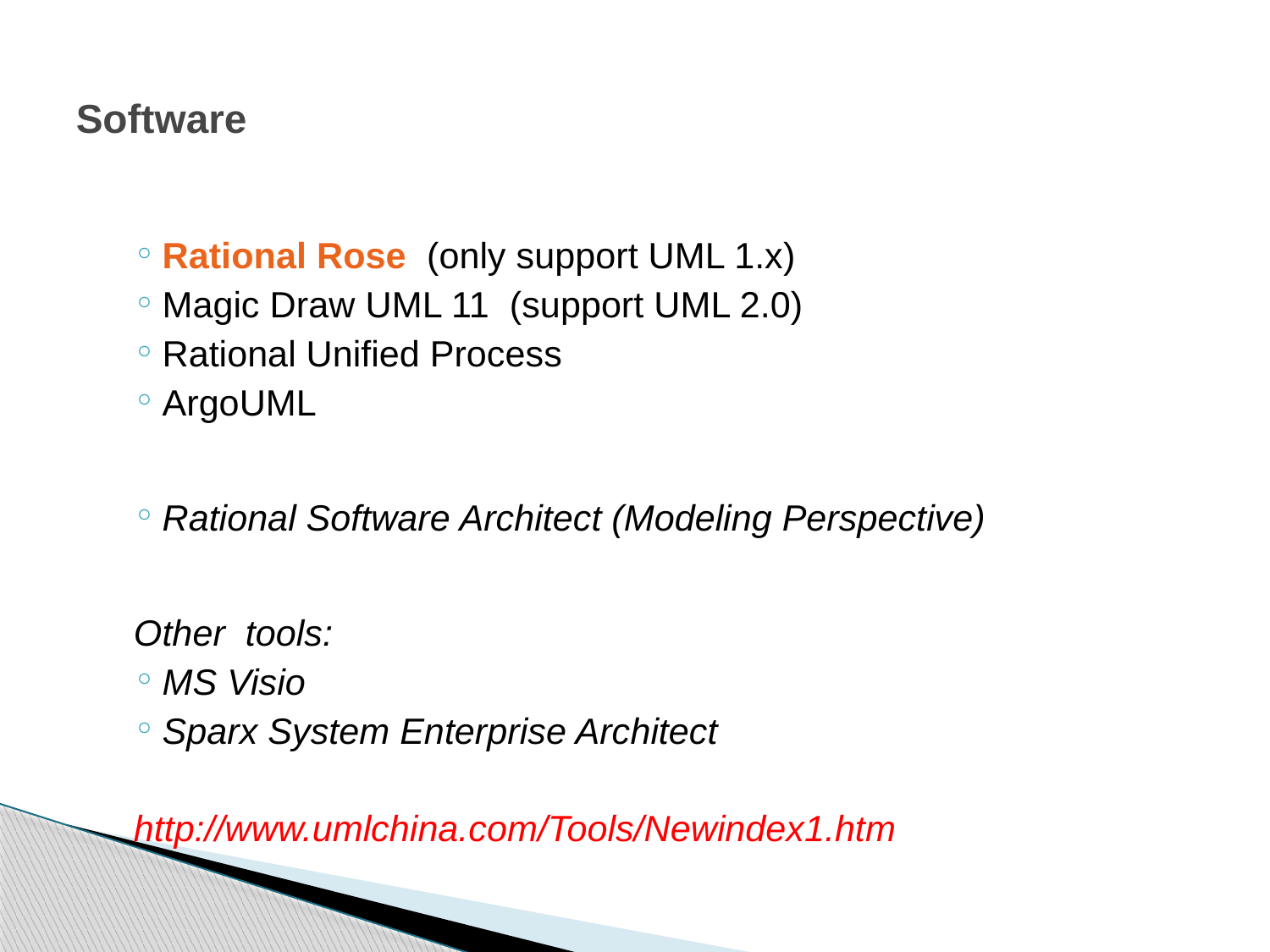

# Software
Rational Rose  (only support UML 1.x)
Magic Draw UML 11  (support UML 2.0)
Rational Unified Process
ArgoUML

Rational Software Architect (Modeling Perspective)

Other  tools:
MS Visio
Sparx System Enterprise Architect

http://www.umlchina.com/Tools/Newindex1.htm